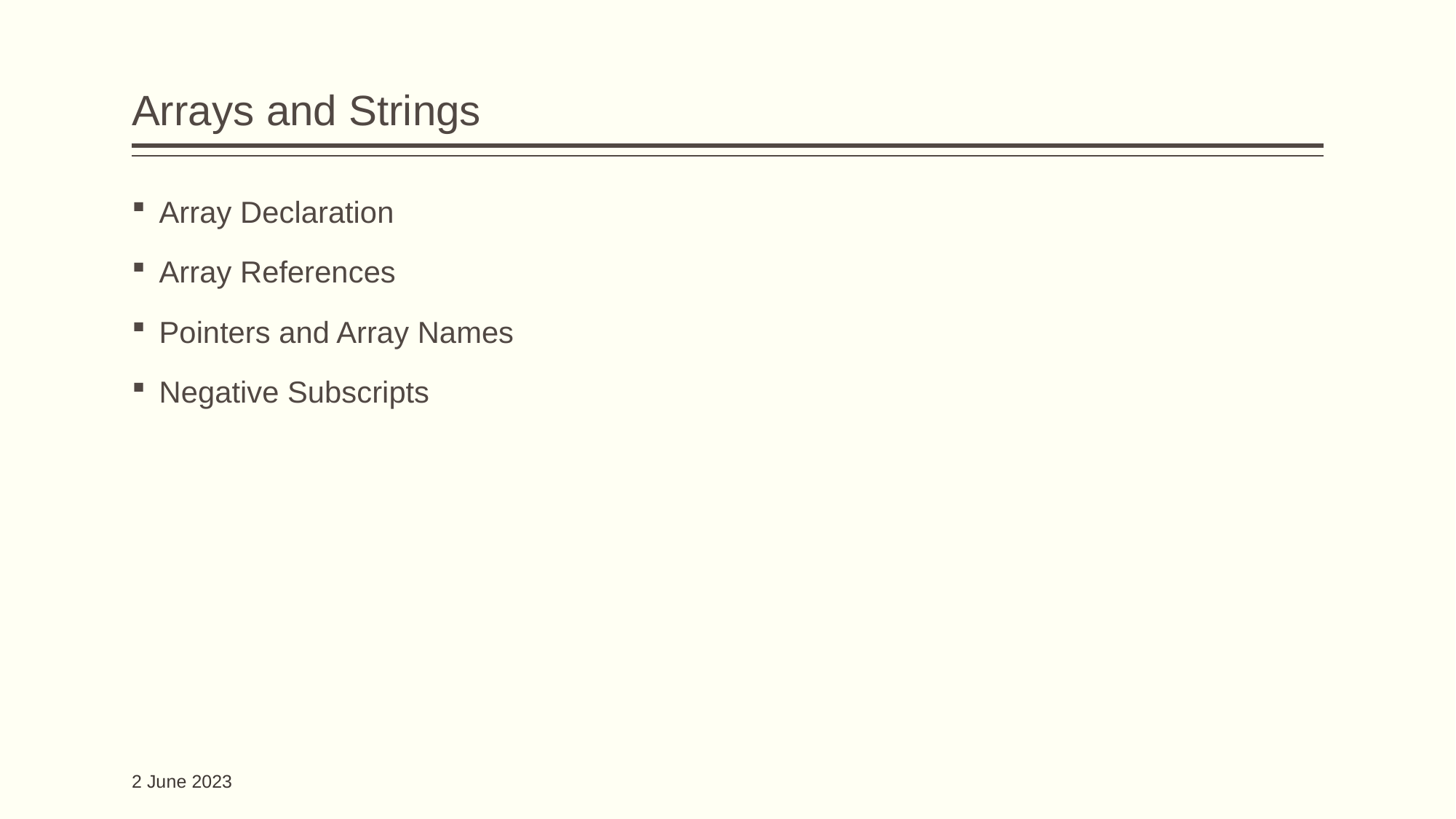

# Arrays and Strings
Array Declaration
Array References
Pointers and Array Names
Negative Subscripts
2 June 2023